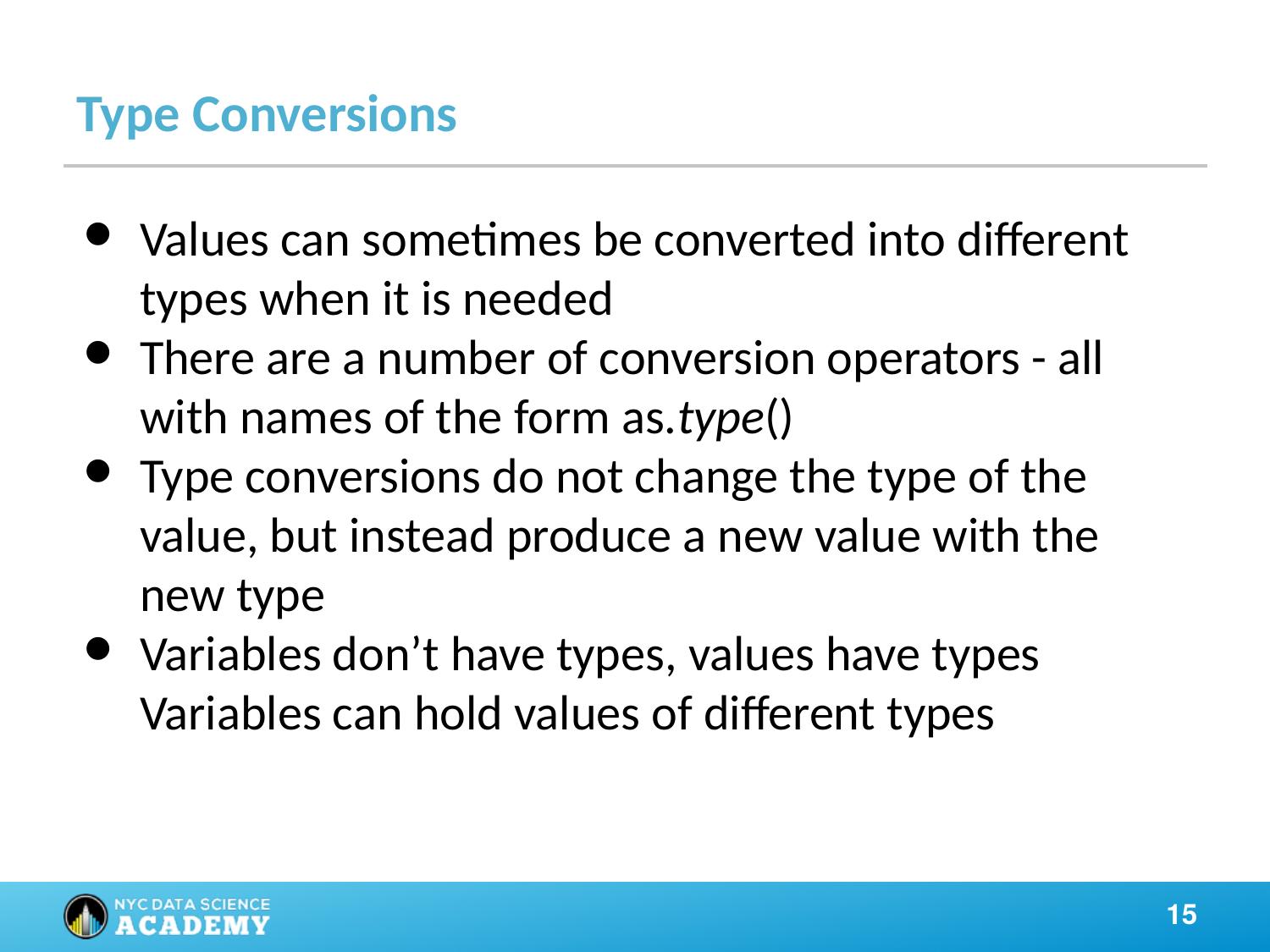

# Type Conversions
Values can sometimes be converted into different types when it is needed
There are a number of conversion operators - all with names of the form as.type()
Type conversions do not change the type of the value, but instead produce a new value with the new type
Variables don’t have types, values have types Variables can hold values of different types
15